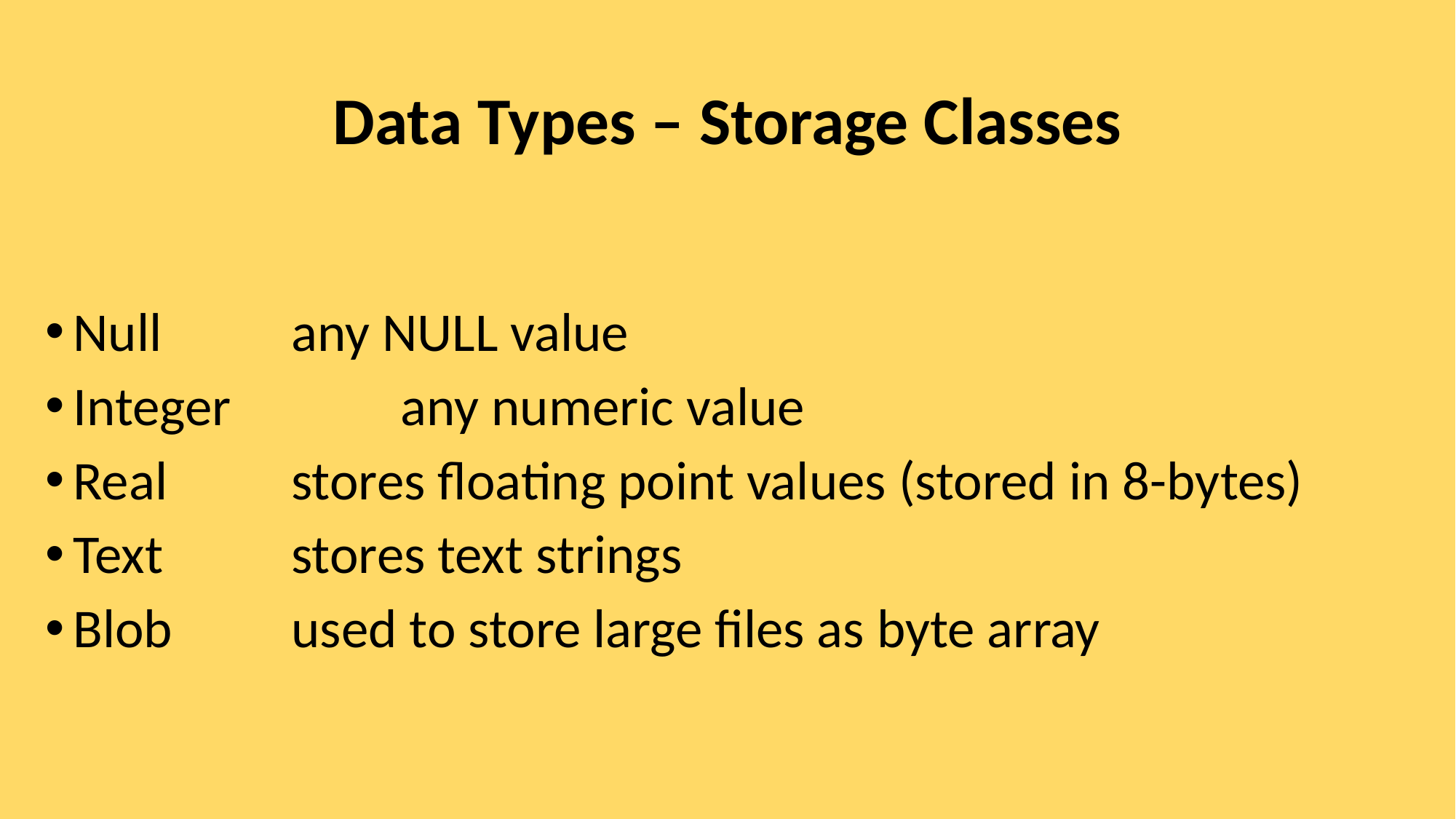

# Data Types – Storage Classes

Null		any NULL value
Integer		any numeric value
Real		stores floating point values (stored in 8-bytes)
Text		stores text strings
Blob		used to store large files as byte array